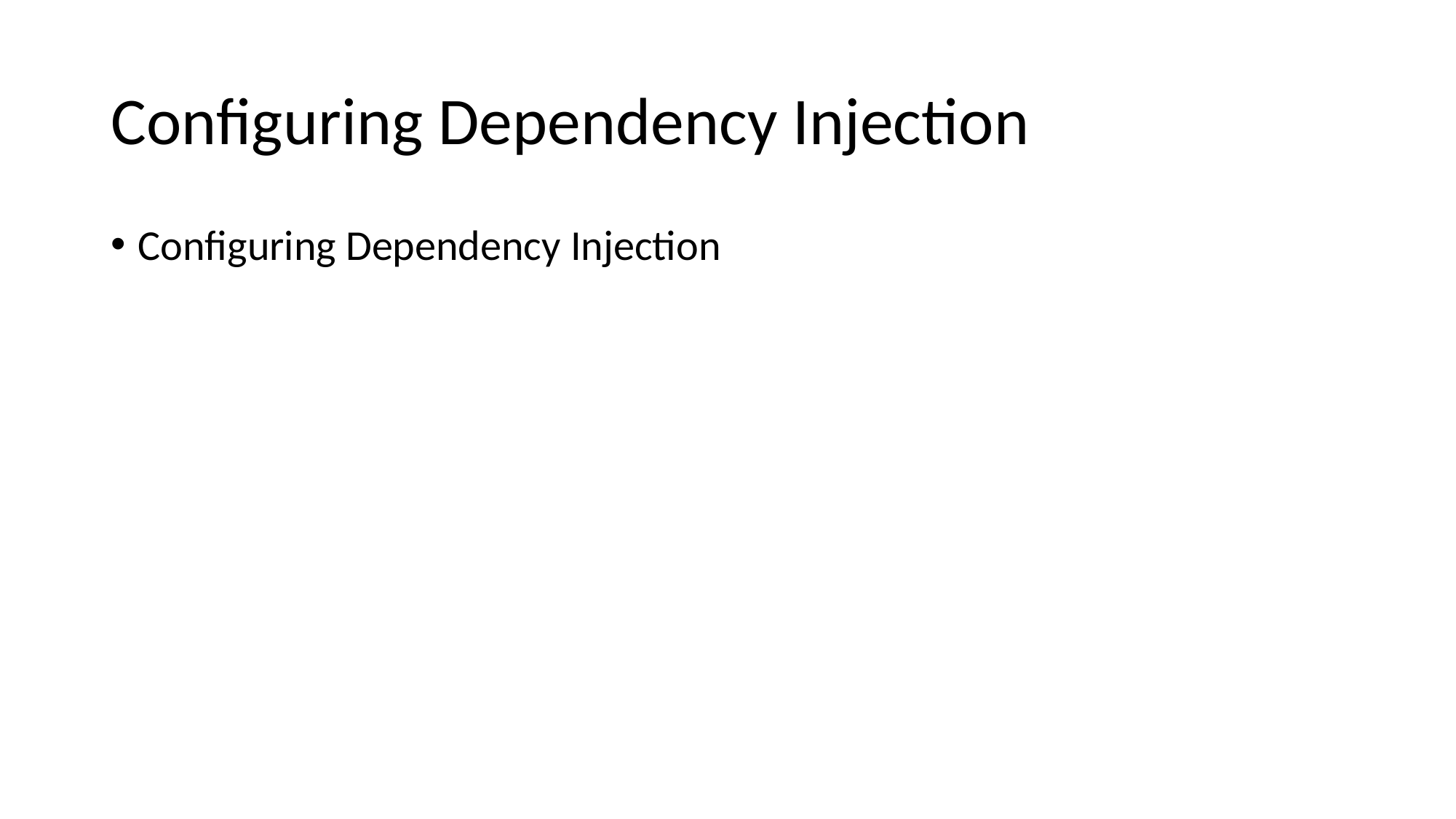

# Configuring Dependency Injection
Configuring Dependency Injection